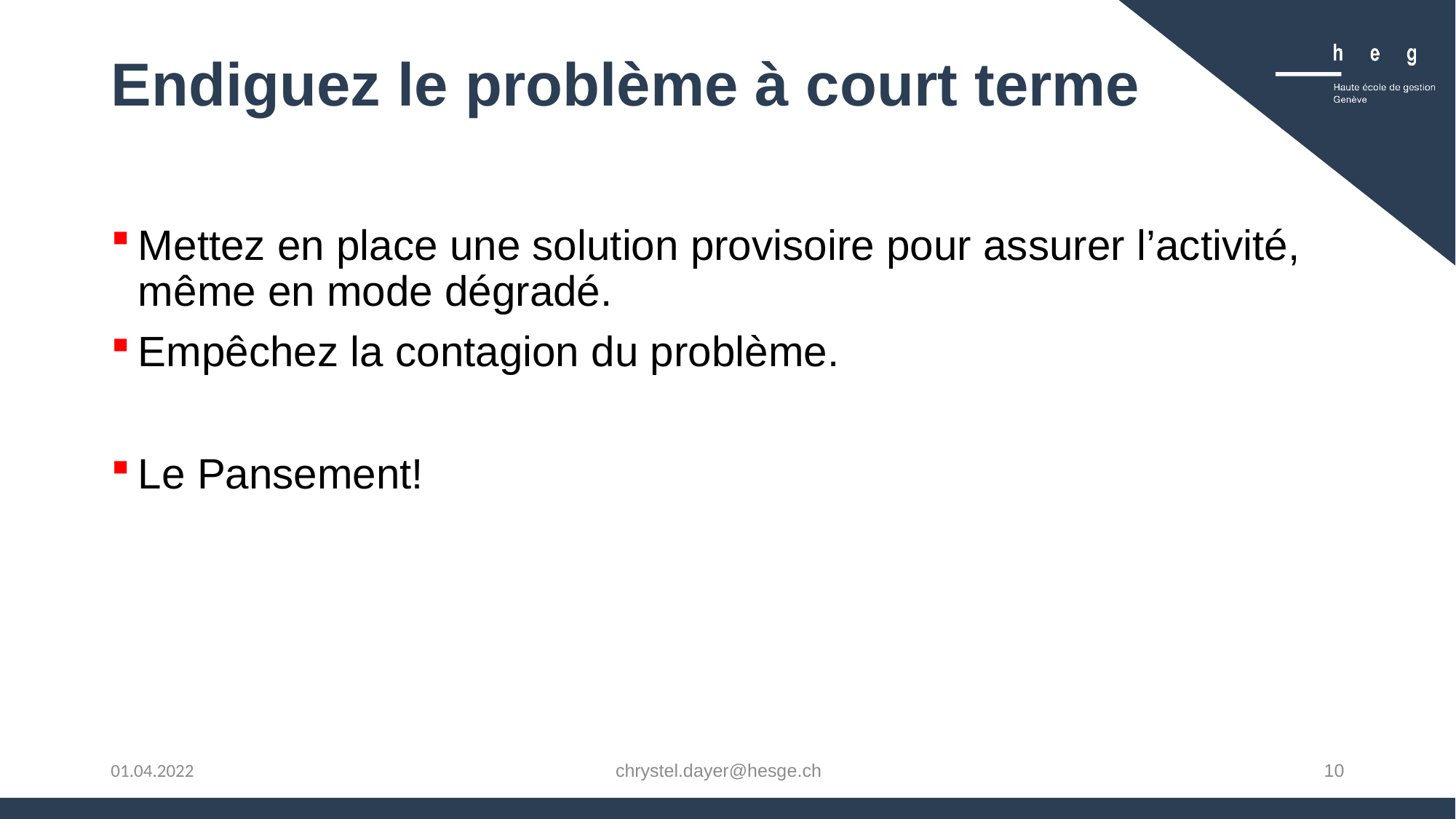

# Endiguez le problème à court terme
Mettez en place une solution provisoire pour assurer l’activité, même en mode dégradé.
Empêchez la contagion du problème.

Le Pansement!

chrystel.dayer@hesge.ch
10